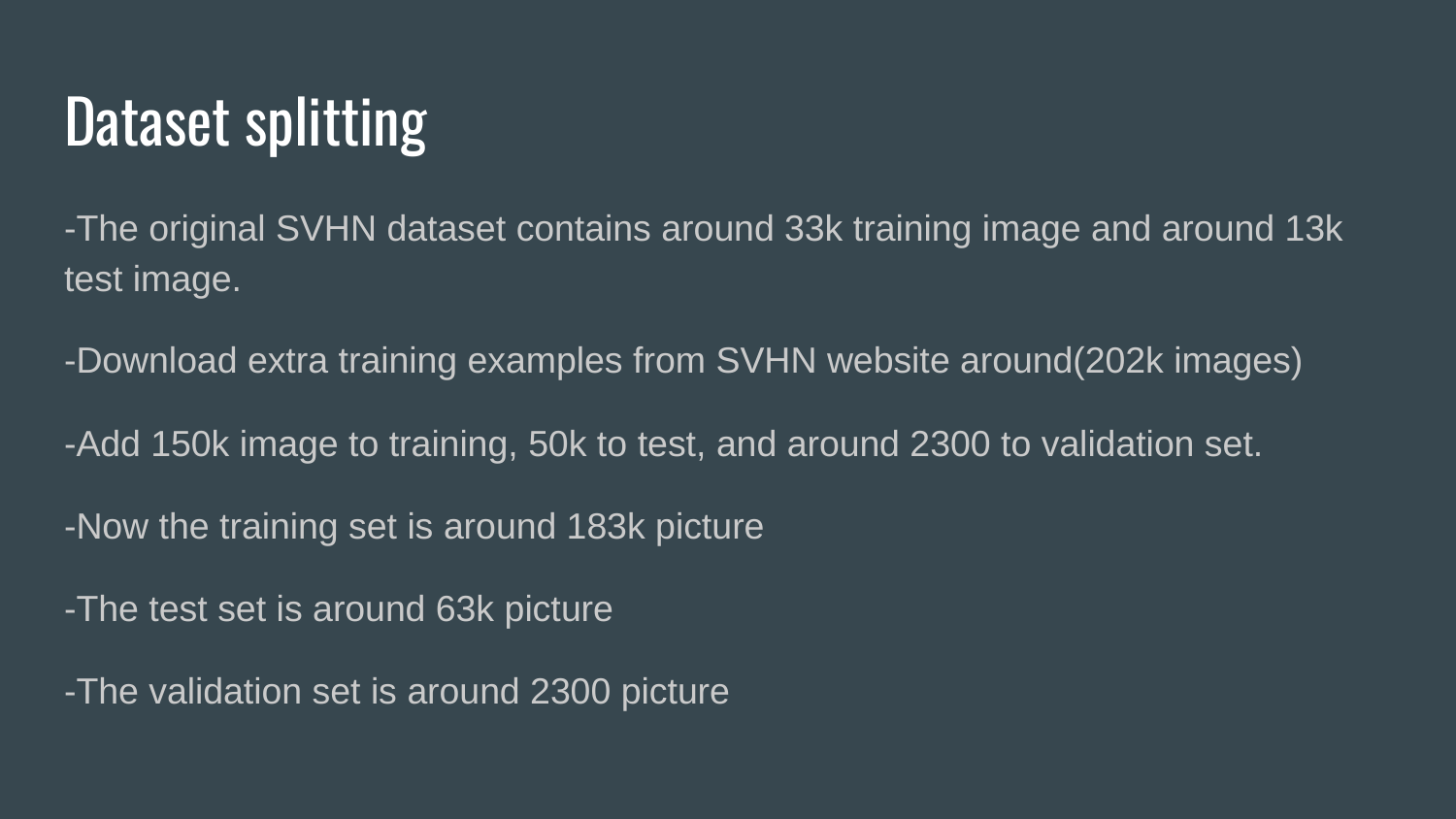

# Dataset splitting
-The original SVHN dataset contains around 33k training image and around 13k test image.
-Download extra training examples from SVHN website around(202k images)
-Add 150k image to training, 50k to test, and around 2300 to validation set.
-Now the training set is around 183k picture
-The test set is around 63k picture
-The validation set is around 2300 picture